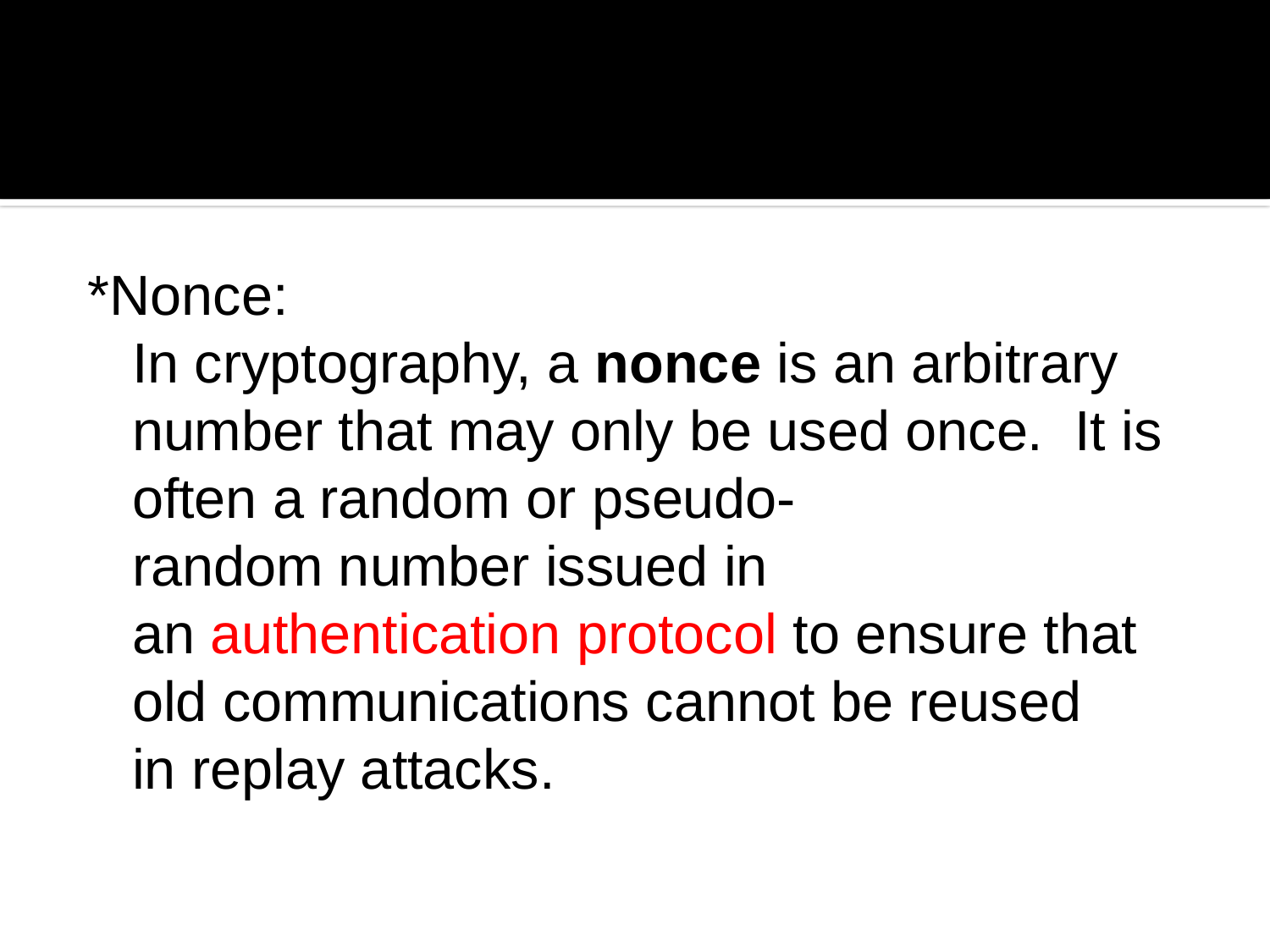

#
*Nonce:
In cryptography, a nonce is an arbitrary number that may only be used once.  It is often a random or pseudo-random number issued in an authentication protocol to ensure that old communications cannot be reused in replay attacks.